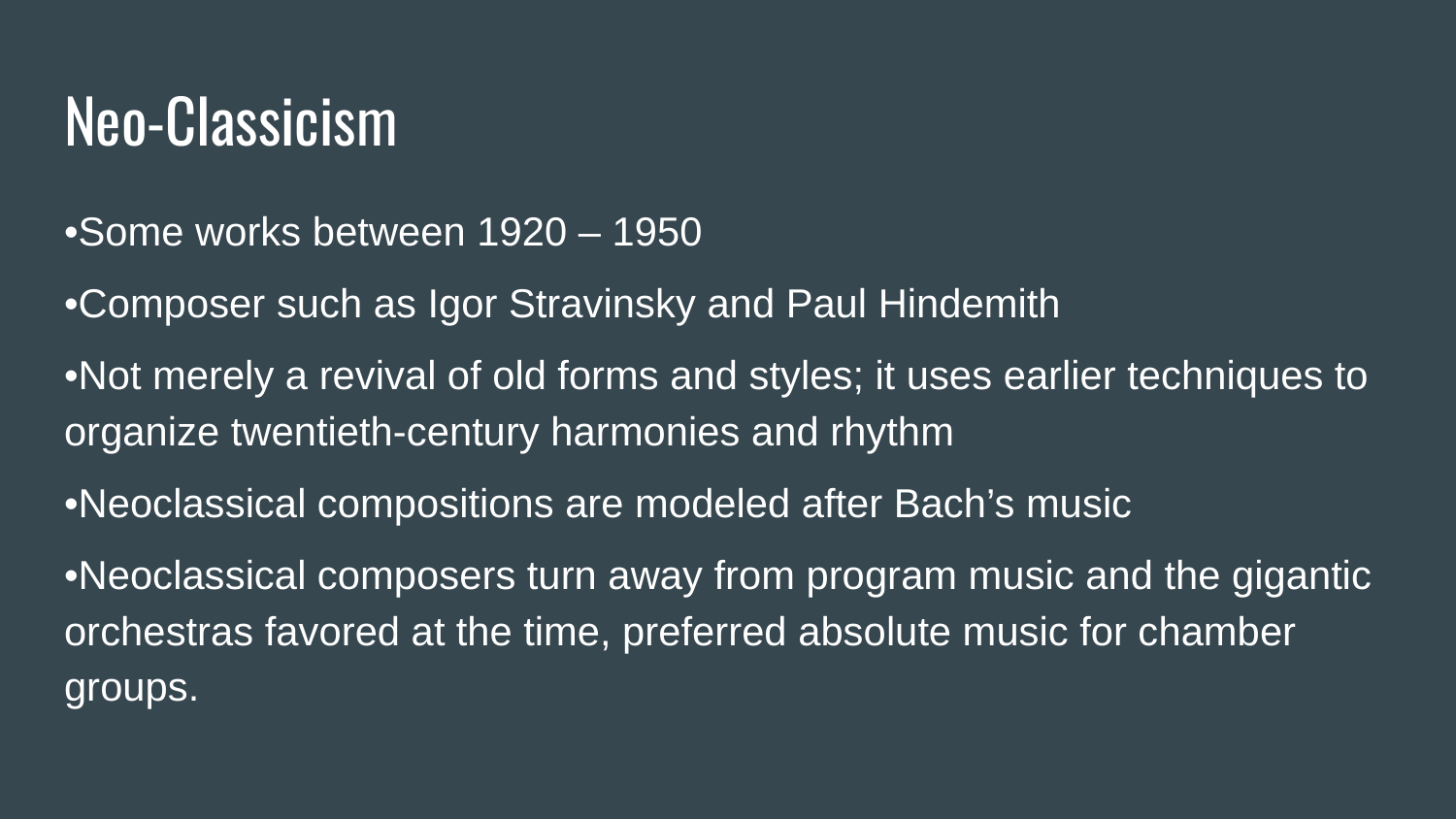

# Neo-Classicism
•Some works between 1920 – 1950
•Composer such as Igor Stravinsky and Paul Hindemith
•Not merely a revival of old forms and styles; it uses earlier techniques to organize twentieth-century harmonies and rhythm
•Neoclassical compositions are modeled after Bach’s music
•Neoclassical composers turn away from program music and the gigantic orchestras favored at the time, preferred absolute music for chamber groups.